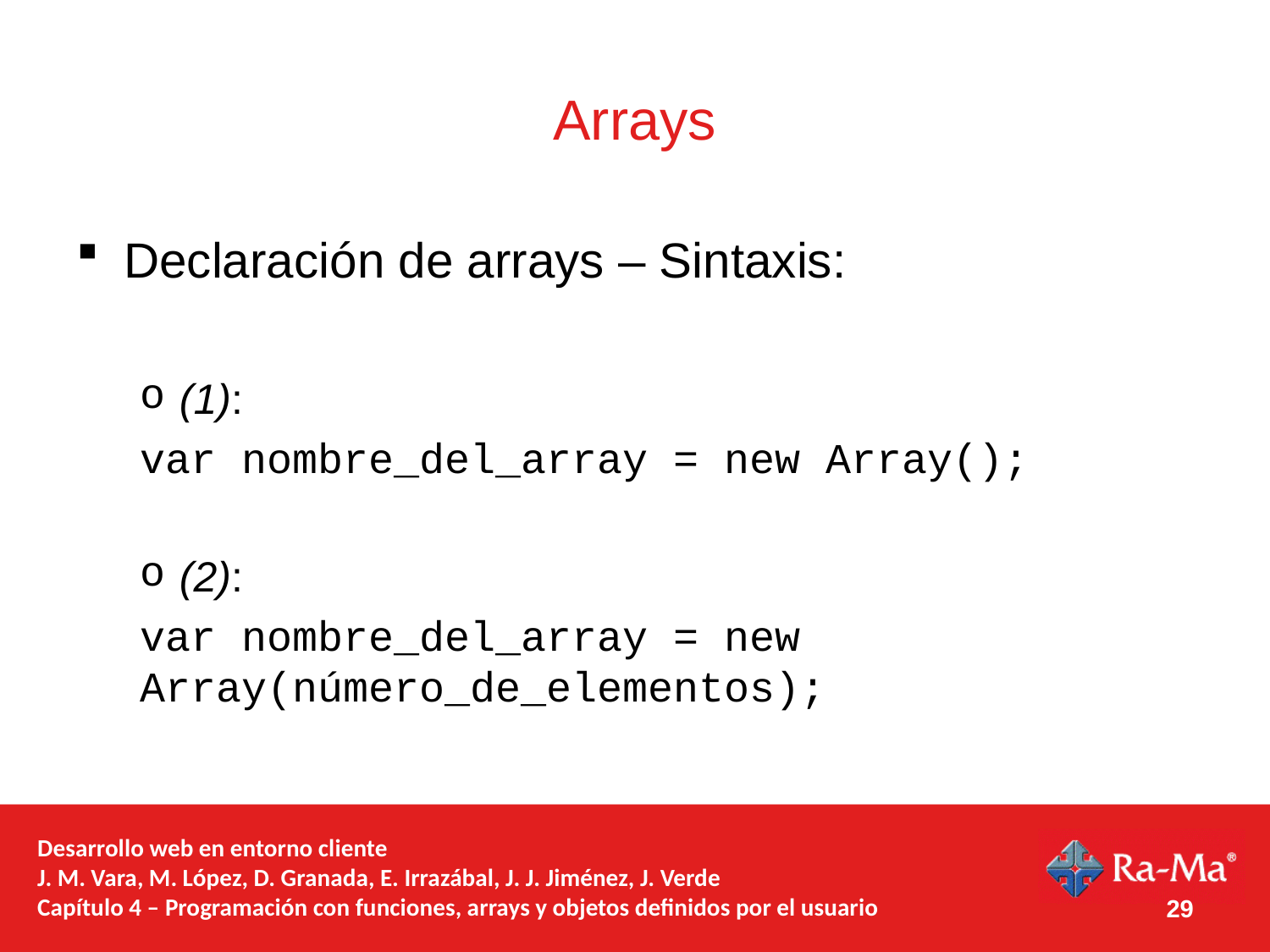

# Arrays
Declaración de arrays – Sintaxis:

(1):
var nombre_del_array = new Array();

(2):
var nombre_del_array = new Array(número_de_elementos);

Desarrollo web en entorno cliente
J. M. Vara, M. López, D. Granada, E. Irrazábal, J. J. Jiménez, J. Verde
Capítulo 4 – Programación con funciones, arrays y objetos definidos por el usuario
29